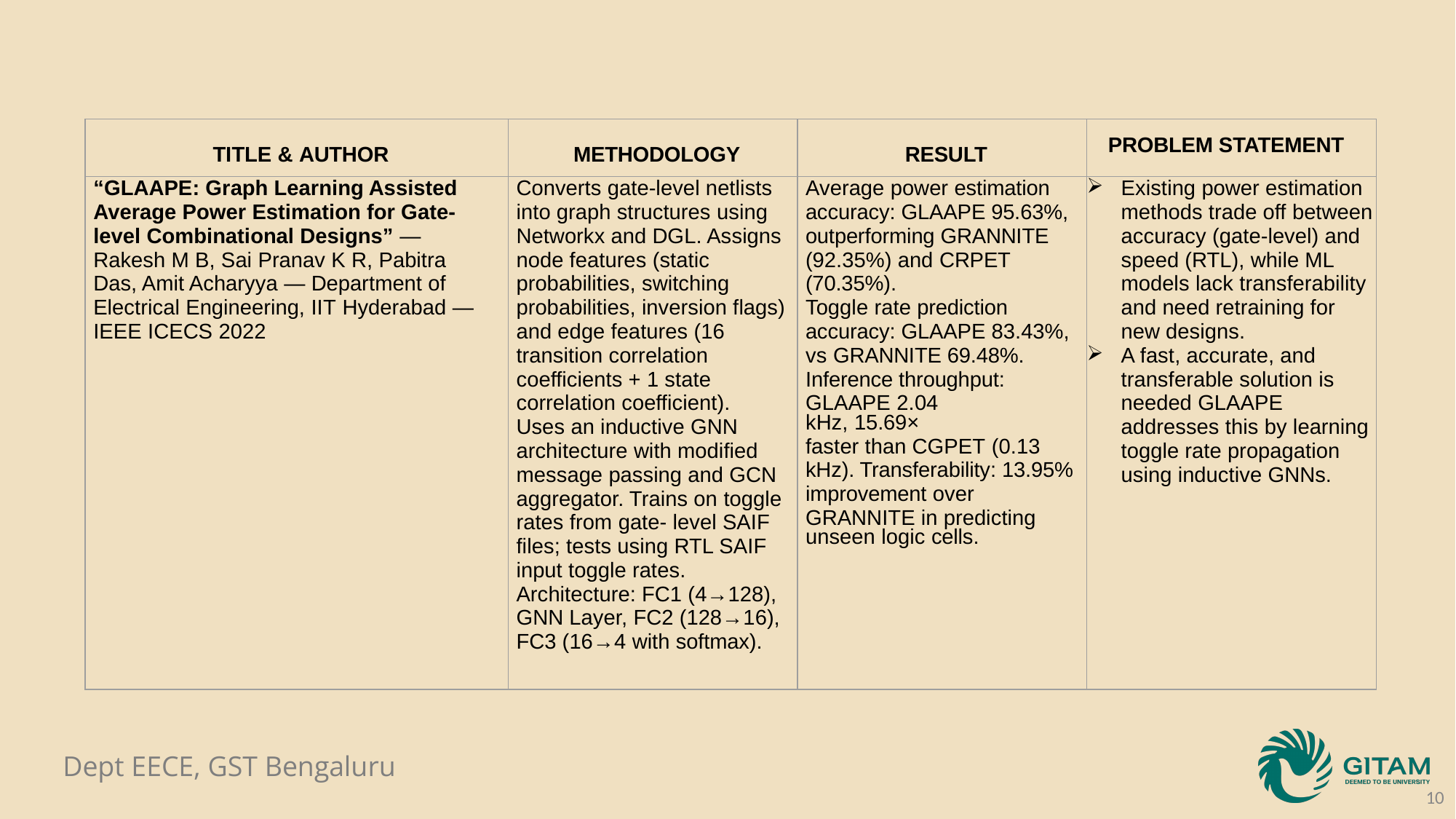

| TITLE & AUTHOR | METHODOLOGY | RESULT | PROBLEM STATEMENT |
| --- | --- | --- | --- |
| “GLAAPE: Graph Learning Assisted Average Power Estimation for Gate- level Combinational Designs” — Rakesh M B, Sai Pranav K R, Pabitra Das, Amit Acharyya — Department of Electrical Engineering, IIT Hyderabad — IEEE ICECS 2022 | Converts gate-level netlists into graph structures using Networkx and DGL. Assigns node features (static probabilities, switching probabilities, inversion flags) and edge features (16 transition correlation coefficients + 1 state correlation coefficient). Uses an inductive GNN architecture with modified message passing and GCN aggregator. Trains on toggle rates from gate- level SAIF files; tests using RTL SAIF input toggle rates. Architecture: FC1 (4→128), GNN Layer, FC2 (128→16), FC3 (16→4 with softmax). | Average power estimation accuracy: GLAAPE 95.63%, outperforming GRANNITE (92.35%) and CRPET (70.35%). Toggle rate prediction accuracy: GLAAPE 83.43%, vs GRANNITE 69.48%. Inference throughput: GLAAPE 2.04 kHz, 15.69× faster than CGPET (0.13 kHz). Transferability: 13.95% improvement over GRANNITE in predicting unseen logic cells. | Existing power estimation methods trade off between accuracy (gate-level) and speed (RTL), while ML models lack transferability and need retraining for new designs. A fast, accurate, and transferable solution is needed GLAAPE addresses this by learning toggle rate propagation using inductive GNNs. |
10